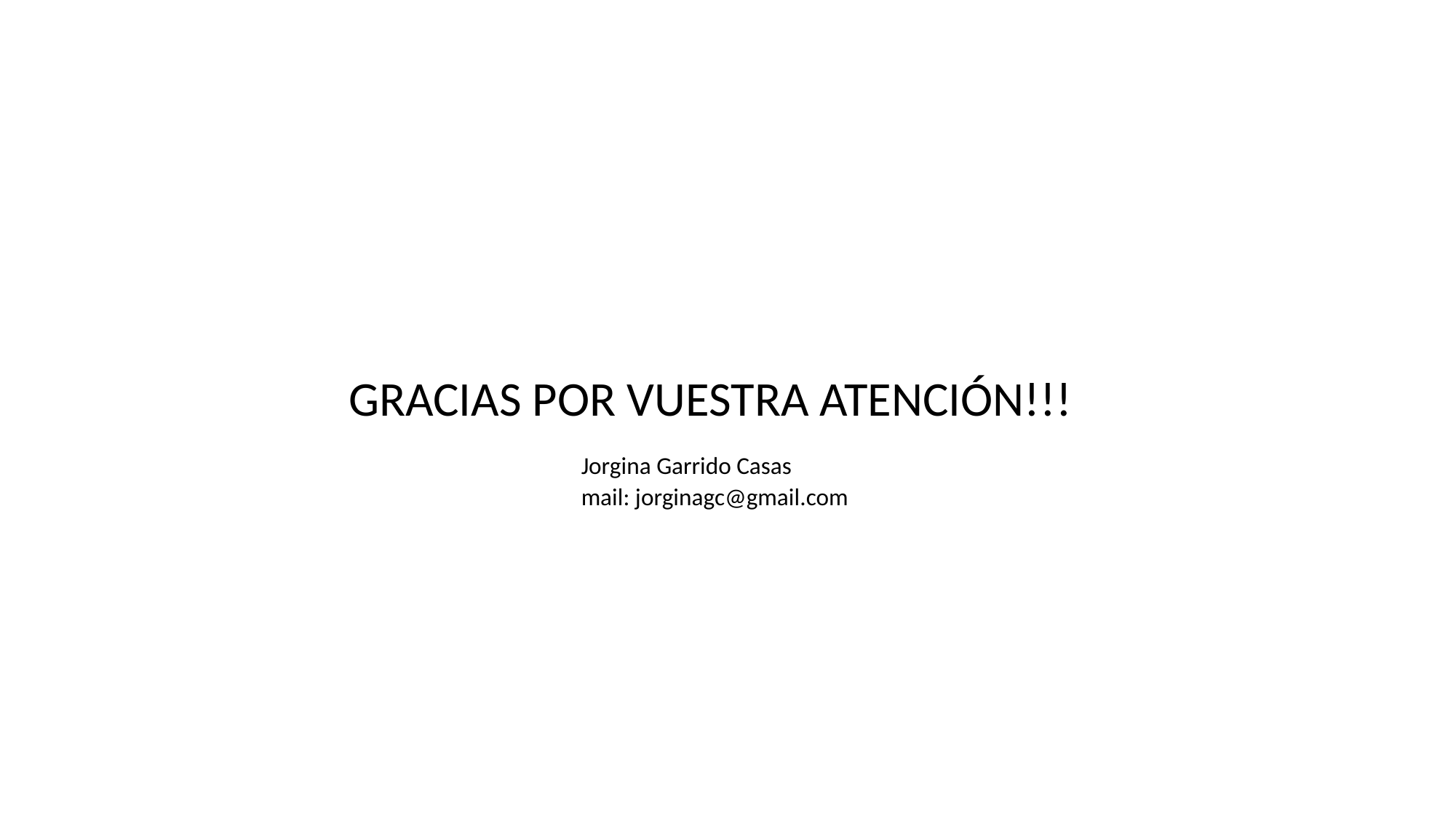

GRACIAS POR VUESTRA ATENCIÓN!!!
Jorgina Garrido Casas
mail: jorginagc@gmail.com